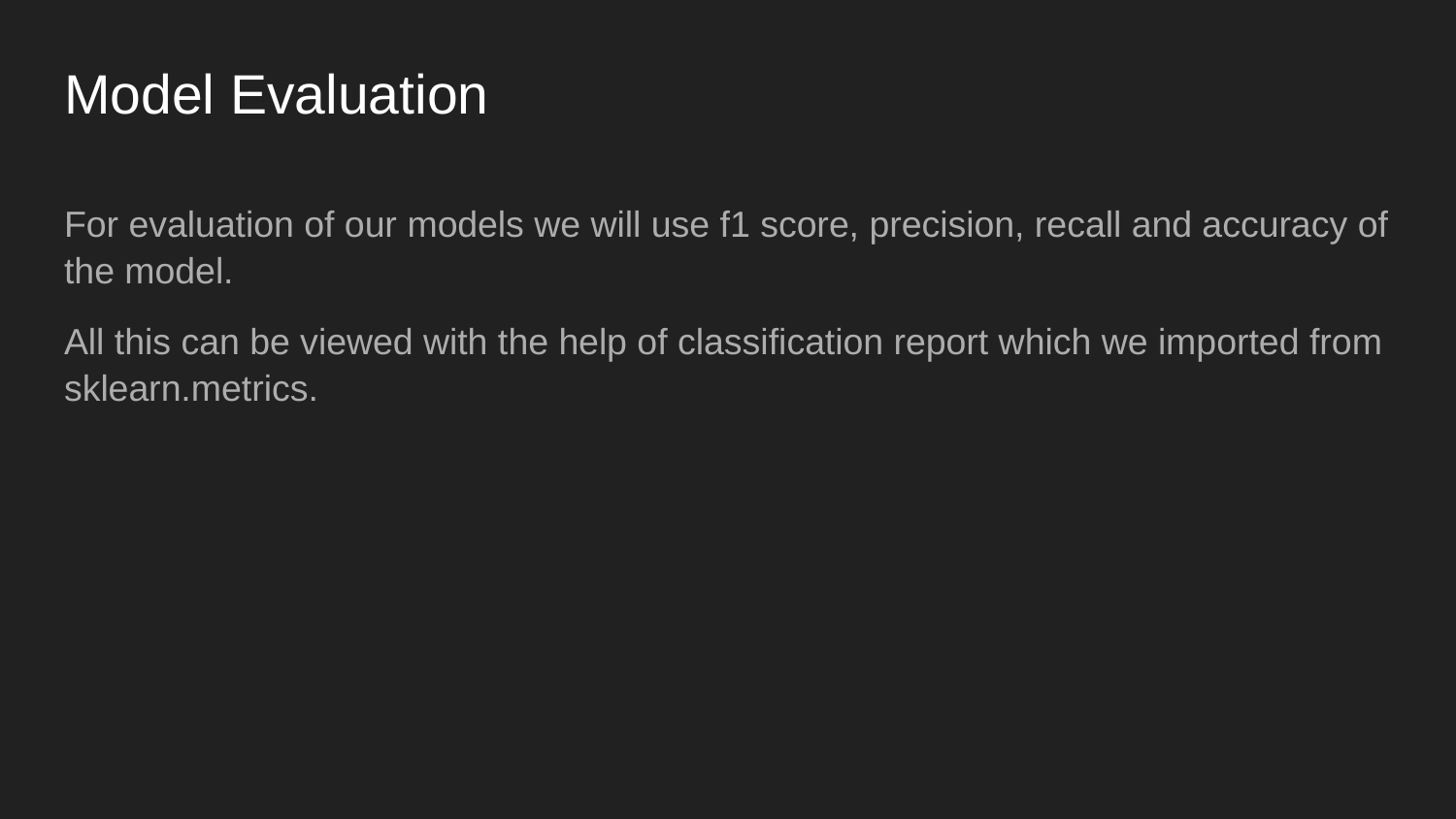

# Model Evaluation
For evaluation of our models we will use f1 score, precision, recall and accuracy of the model.
All this can be viewed with the help of classification report which we imported from sklearn.metrics.